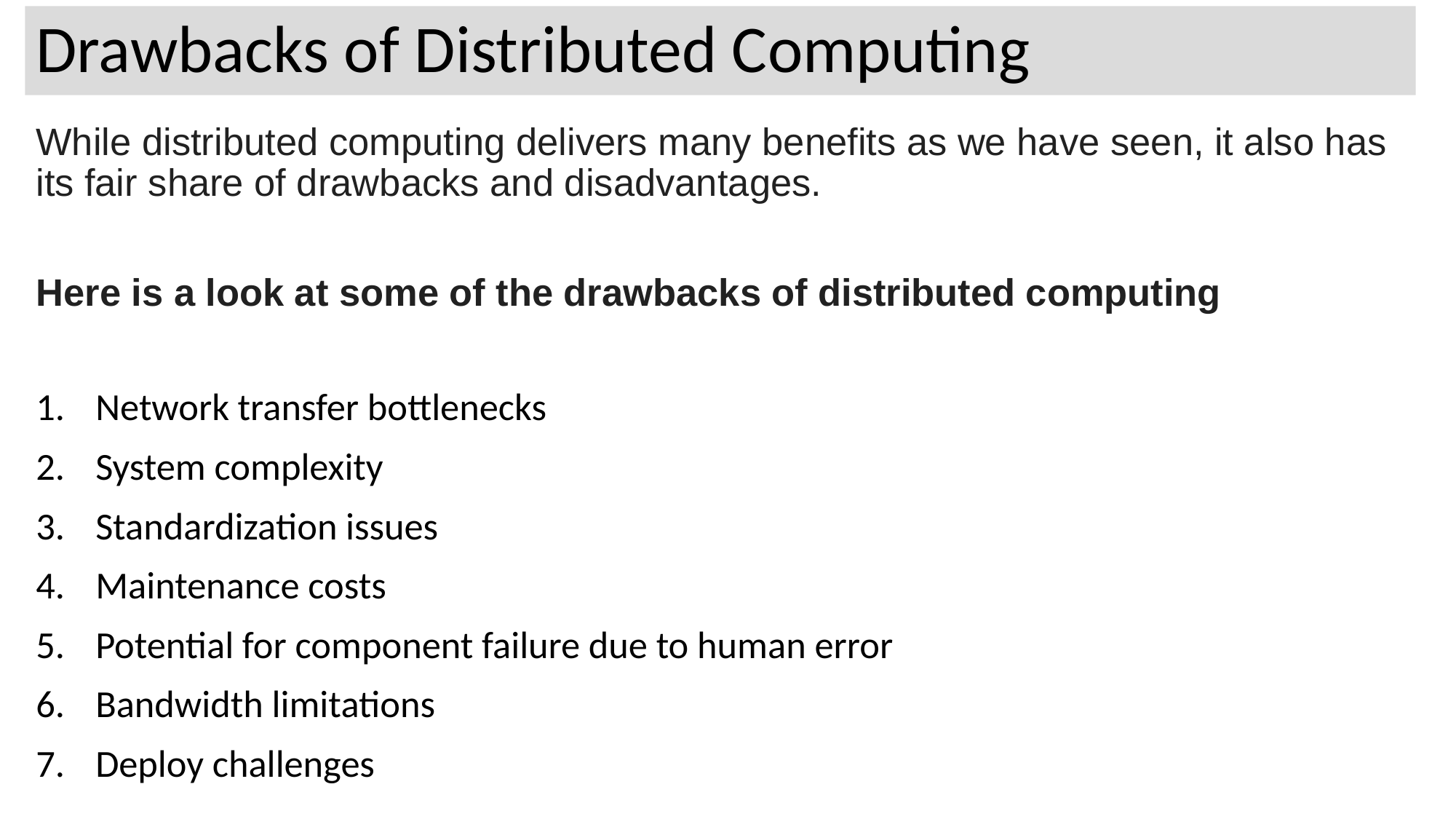

# Drawbacks of Distributed Computing
While distributed computing delivers many benefits as we have seen, it also has its fair share of drawbacks and disadvantages.

Here is a look at some of the drawbacks of distributed computing

Network transfer bottlenecks
System complexity
Standardization issues
Maintenance costs
Potential for component failure due to human error
Bandwidth limitations
Deploy challenges